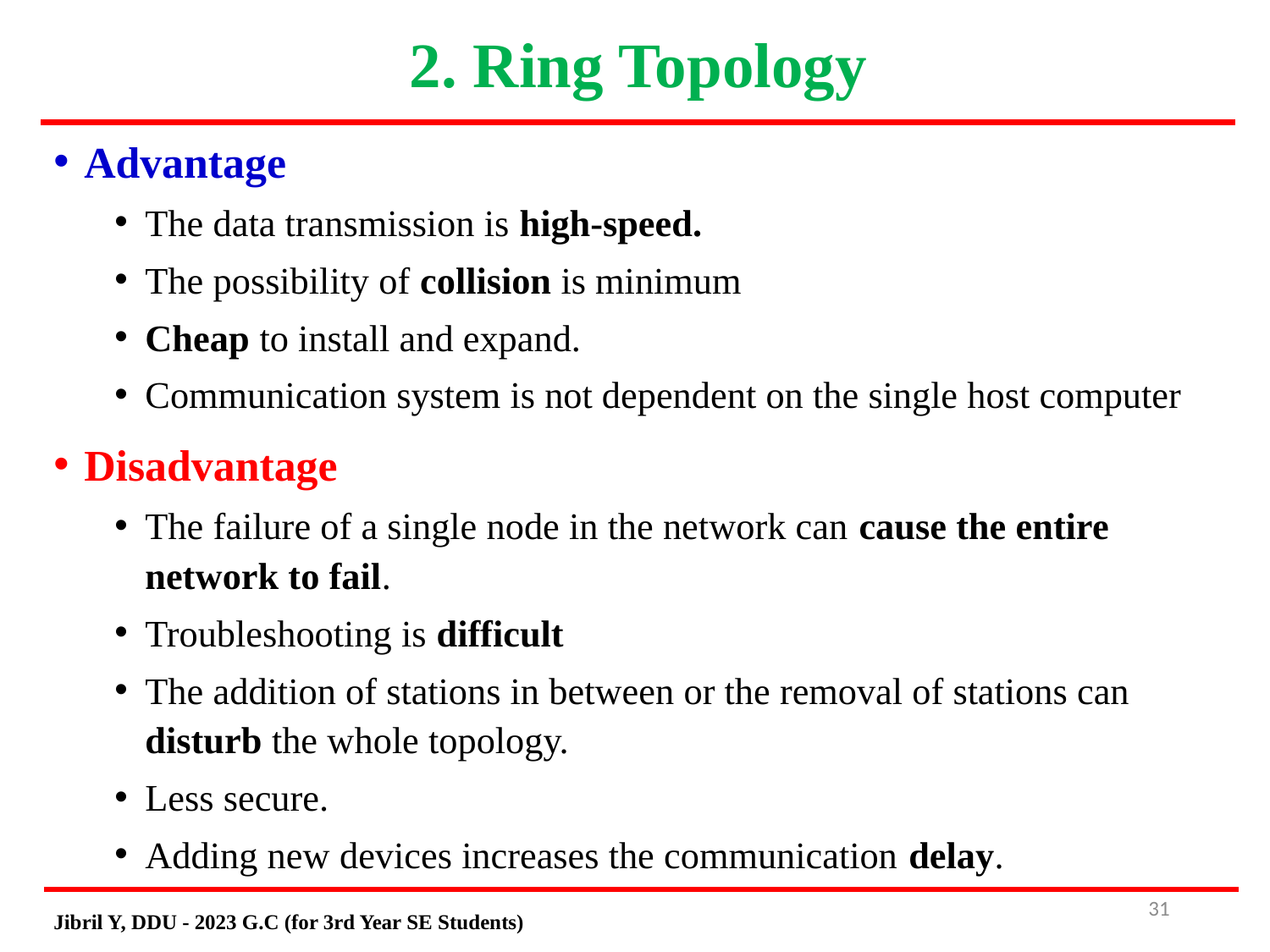

# 2. Ring Topology
Advantage
The data transmission is high-speed.
The possibility of collision is minimum
Cheap to install and expand.
Communication system is not dependent on the single host computer
Disadvantage
The failure of a single node in the network can cause the entire network to fail.
Troubleshooting is difficult
The addition of stations in between or the removal of stations can disturb the whole topology.
Less secure.
Adding new devices increases the communication delay.
31
Jibril Y, DDU - 2023 G.C (for 3rd Year SE Students)